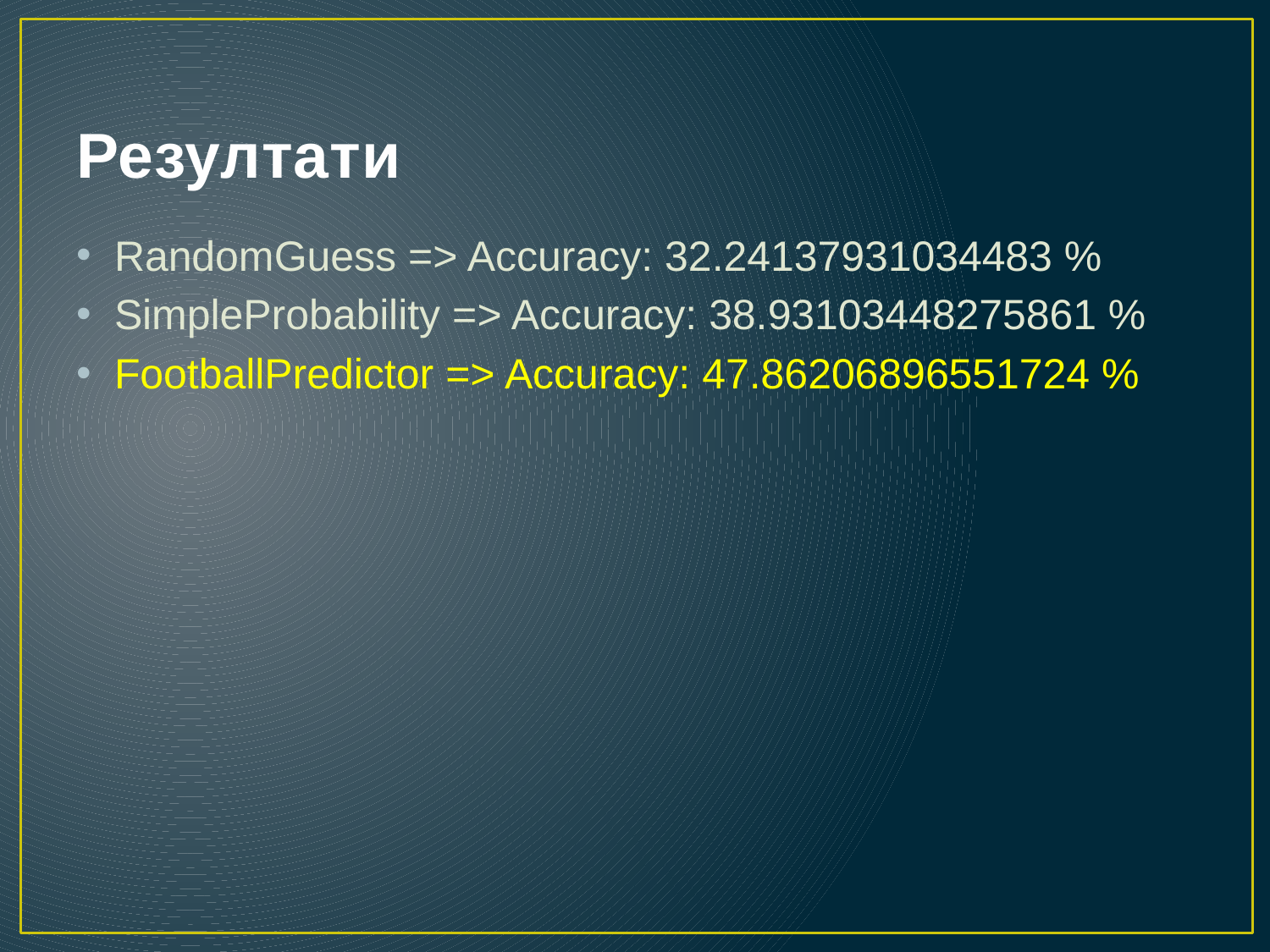

# Резултати
RandomGuess => Accuracy: 32.24137931034483 %
SimpleProbability => Accuracy: 38.93103448275861 %
FootballPredictor => Accuracy: 47.86206896551724 %